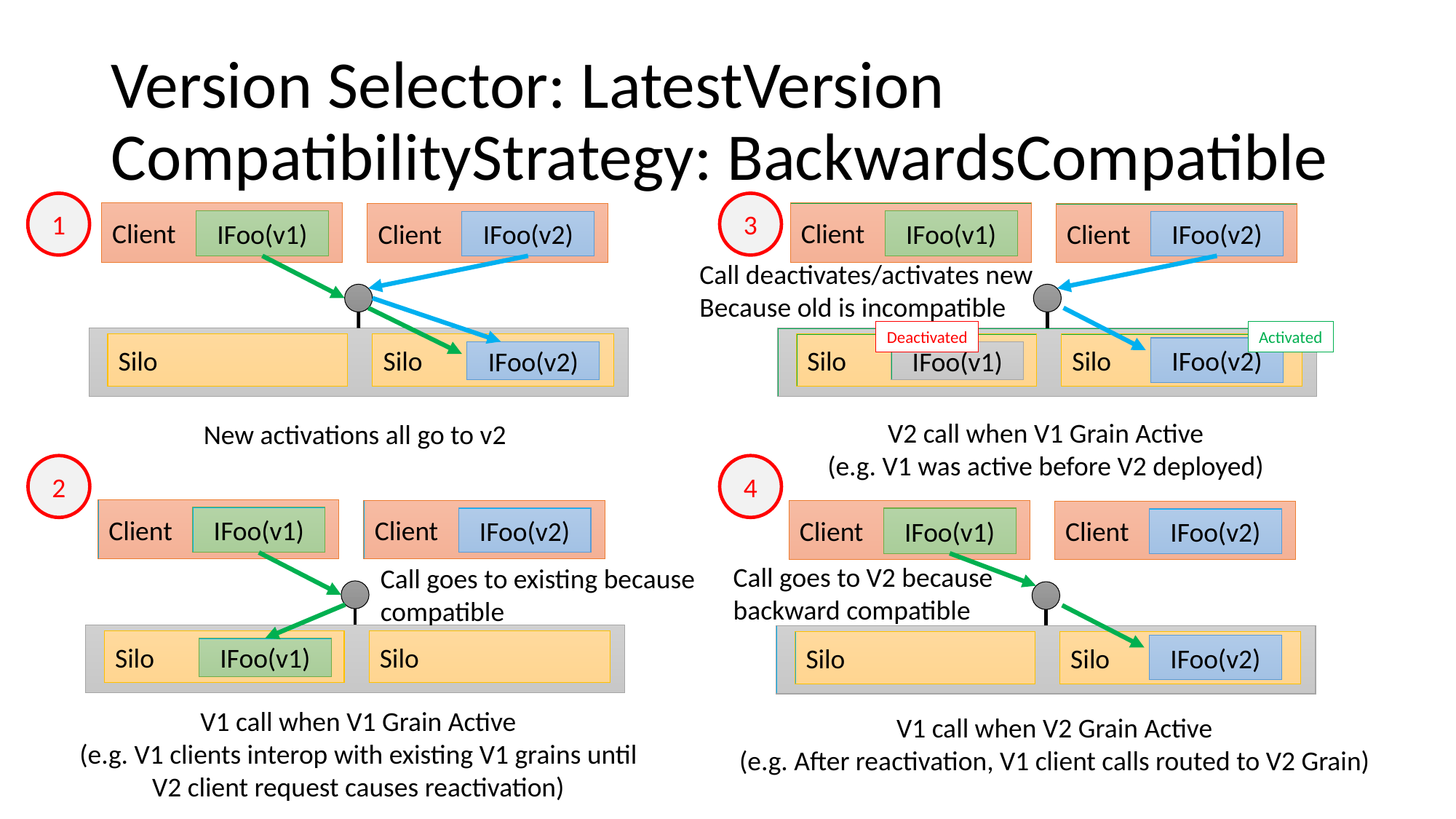

# Version Selector: LatestVersion CompatibilityStrategy: BackwardsCompatible
1
3
Client
Client
Client
Client
IFoo(v1)
IFoo(v1)
IFoo(v2)
IFoo(v2)
Call deactivates/activates new
Because old is incompatible

Deactivated
Activated

Silo
Silo
Silo
Silo
IFoo(v2)
IFoo(v1)
IFoo(v2)
V2 call when V1 Grain Active
(e.g. V1 was active before V2 deployed)
New activations all go to v2
2
4
Client
Client
Client
Client
IFoo(v1)
IFoo(v2)
IFoo(v1)
IFoo(v2)
Call goes to V2 because
backward compatible
Call goes to existing because
compatible

Silo
Silo
Silo
Silo
IFoo(v2)
IFoo(v1)
V1 call when V1 Grain Active
(e.g. V1 clients interop with existing V1 grains until
V2 client request causes reactivation)
V1 call when V2 Grain Active
(e.g. After reactivation, V1 client calls routed to V2 Grain)